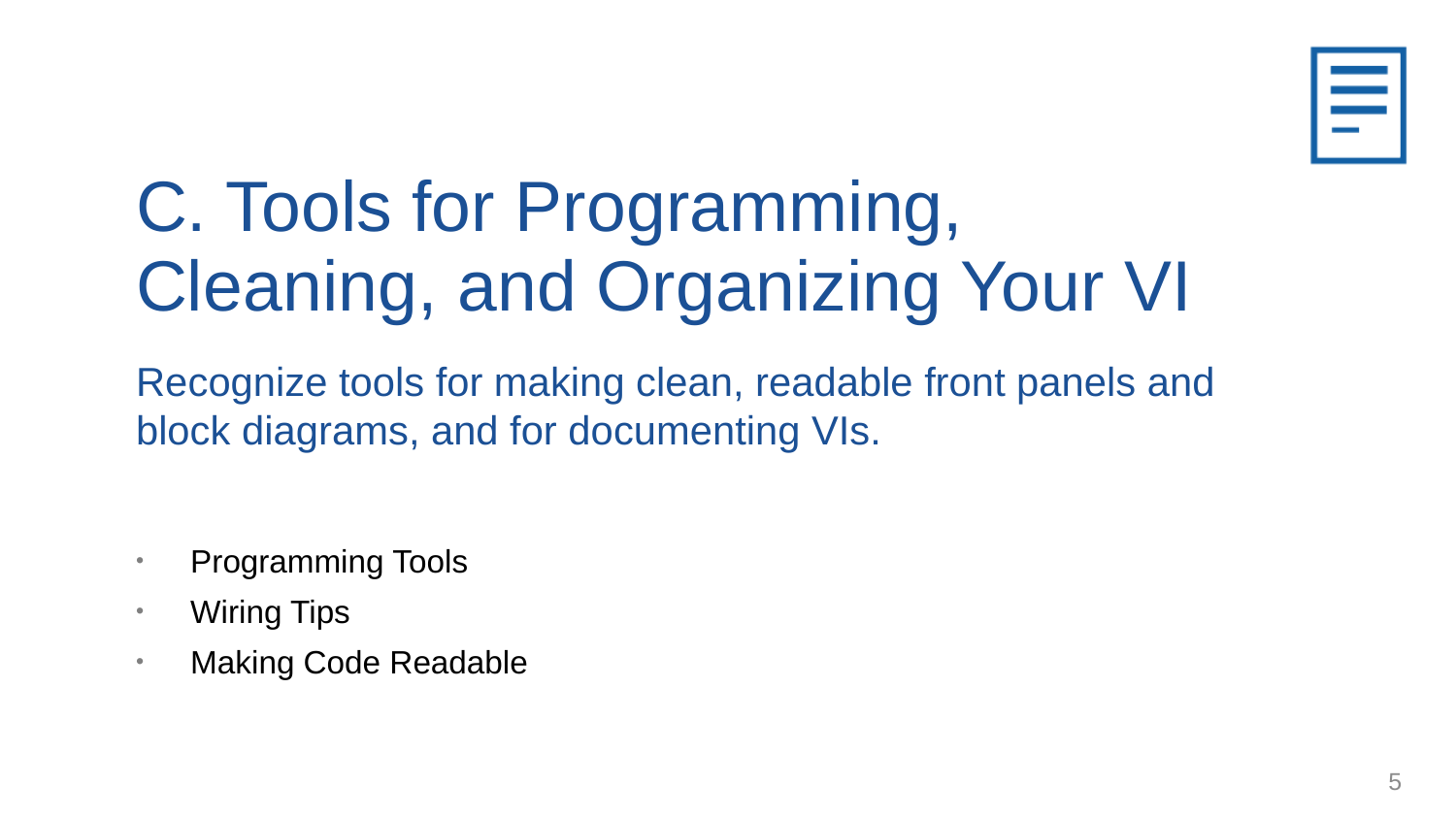

C. Tools for Programming, Cleaning, and Organizing Your VI
Recognize tools for making clean, readable front panels and block diagrams, and for documenting VIs.
Programming Tools
Wiring Tips
Making Code Readable
5